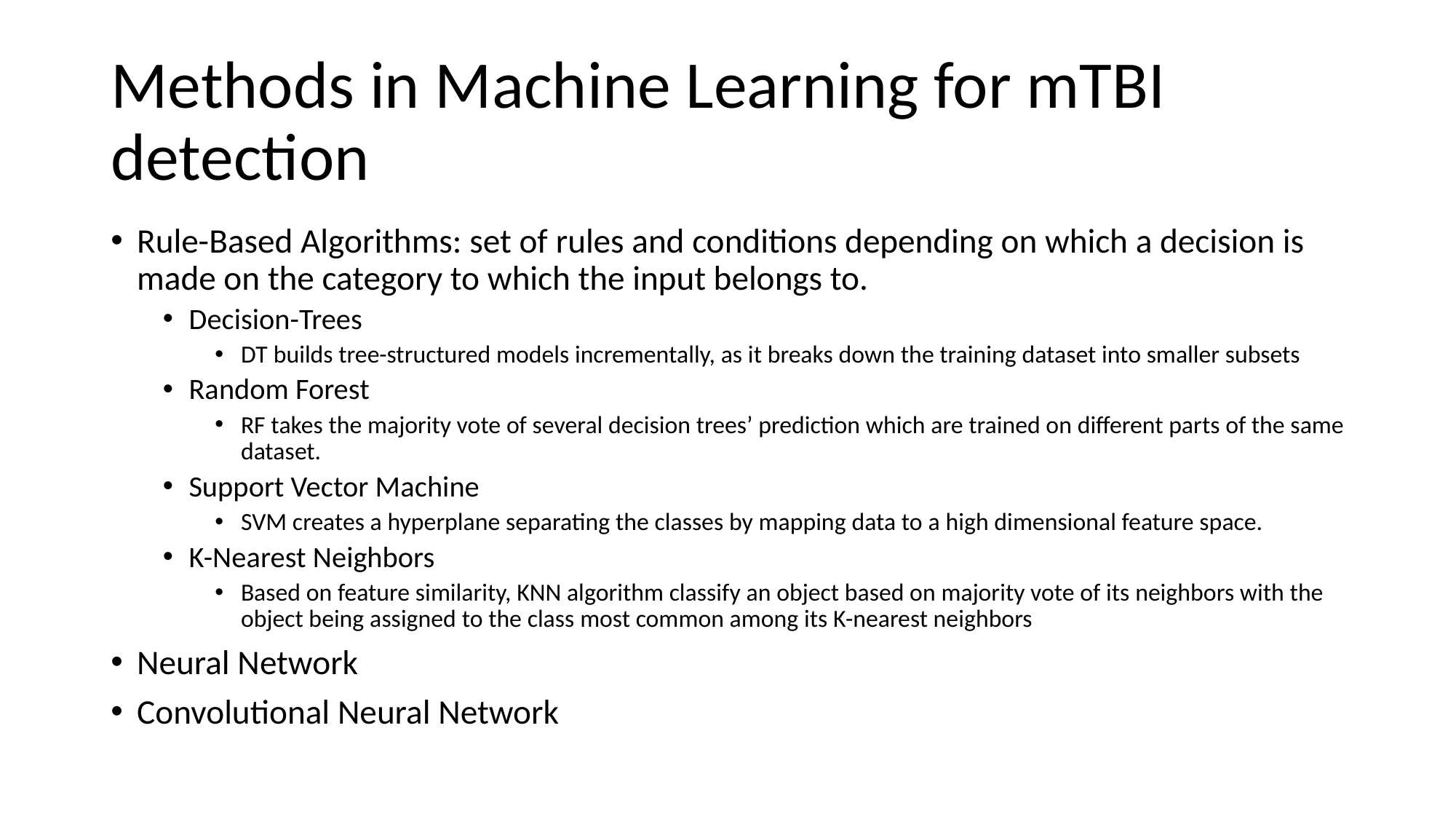

# Methods in Machine Learning for mTBI detection
Rule-Based Algorithms: set of rules and conditions depending on which a decision is made on the category to which the input belongs to.
Decision-Trees
DT builds tree-structured models incrementally, as it breaks down the training dataset into smaller subsets
Random Forest
RF takes the majority vote of several decision trees’ prediction which are trained on different parts of the same dataset.
Support Vector Machine
SVM creates a hyperplane separating the classes by mapping data to a high dimensional feature space.
K-Nearest Neighbors
Based on feature similarity, KNN algorithm classify an object based on majority vote of its neighbors with the object being assigned to the class most common among its K-nearest neighbors
Neural Network
Convolutional Neural Network